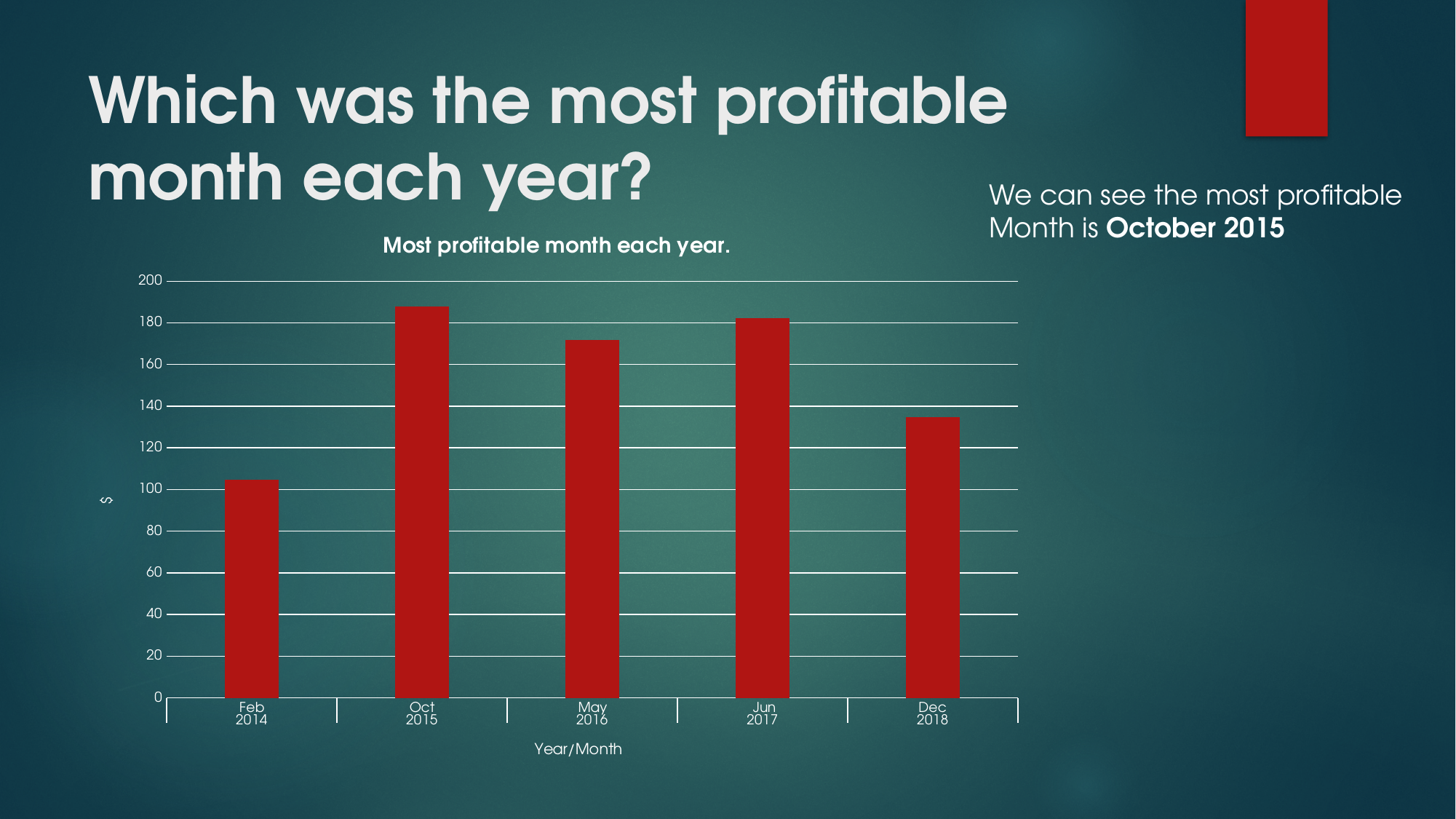

# Which was the most profitable month each year?
We can see the most profitable
Month is October 2015

### Chart: Most profitable month each year.

| Category |  |
|---|---|
| Feb | 104.58 |
|  Oct  | 187.87 |
| May | 171.93 |
|  Jun | 182.34 |
| Dec | 134.61 |